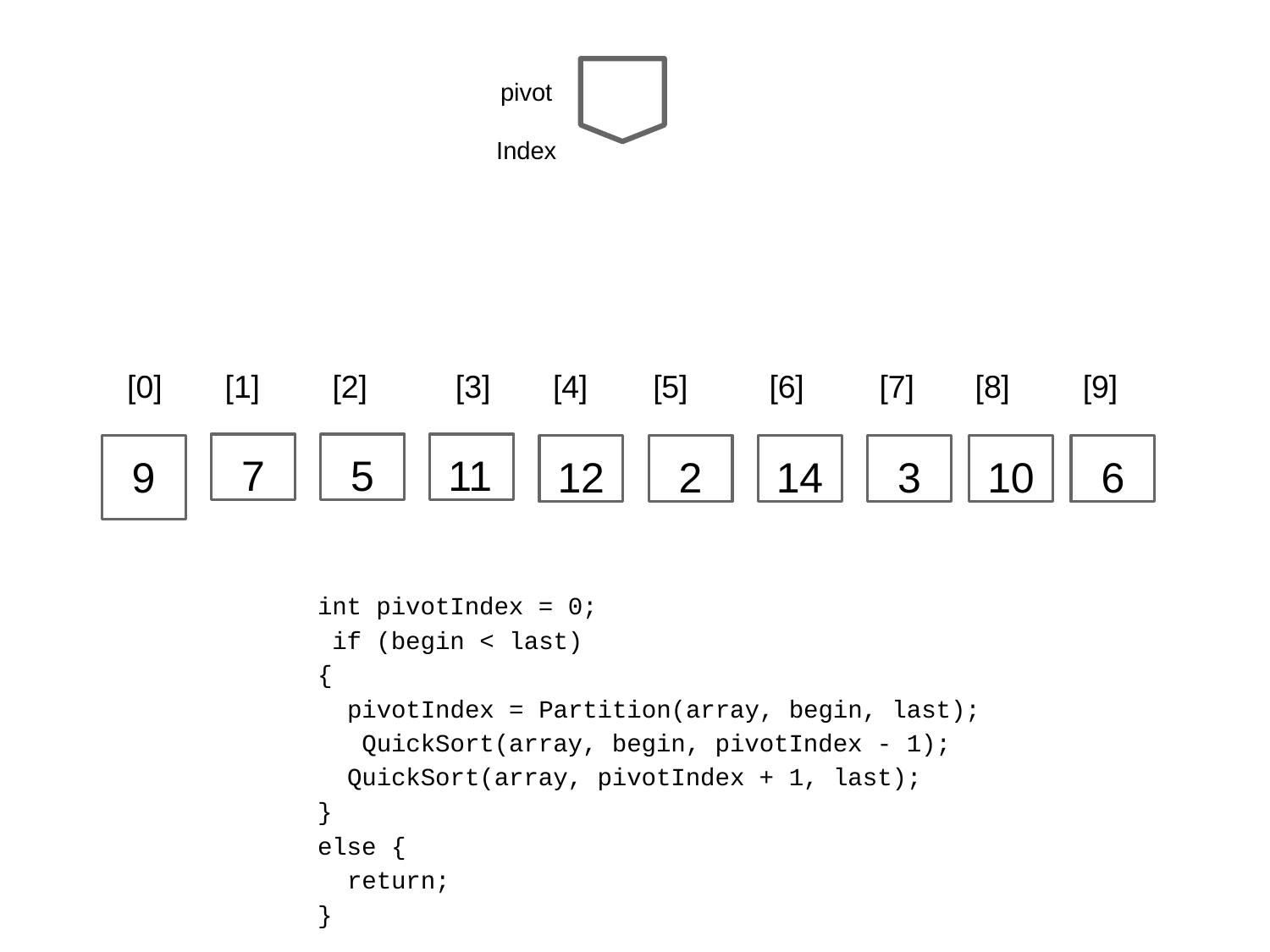

pivot  Index
# [0]	[1]
[2]
[3]	[4]
[5]
[6]
[7]	[8]
[9]
7
5
11

12
2
14
3
10
6
9
int pivotIndex = 0;  if (begin < last) {
pivotIndex = Partition(array, begin, last);  QuickSort(array, begin, pivotIndex - 1);  QuickSort(array, pivotIndex + 1, last);
}
else {
return;
}